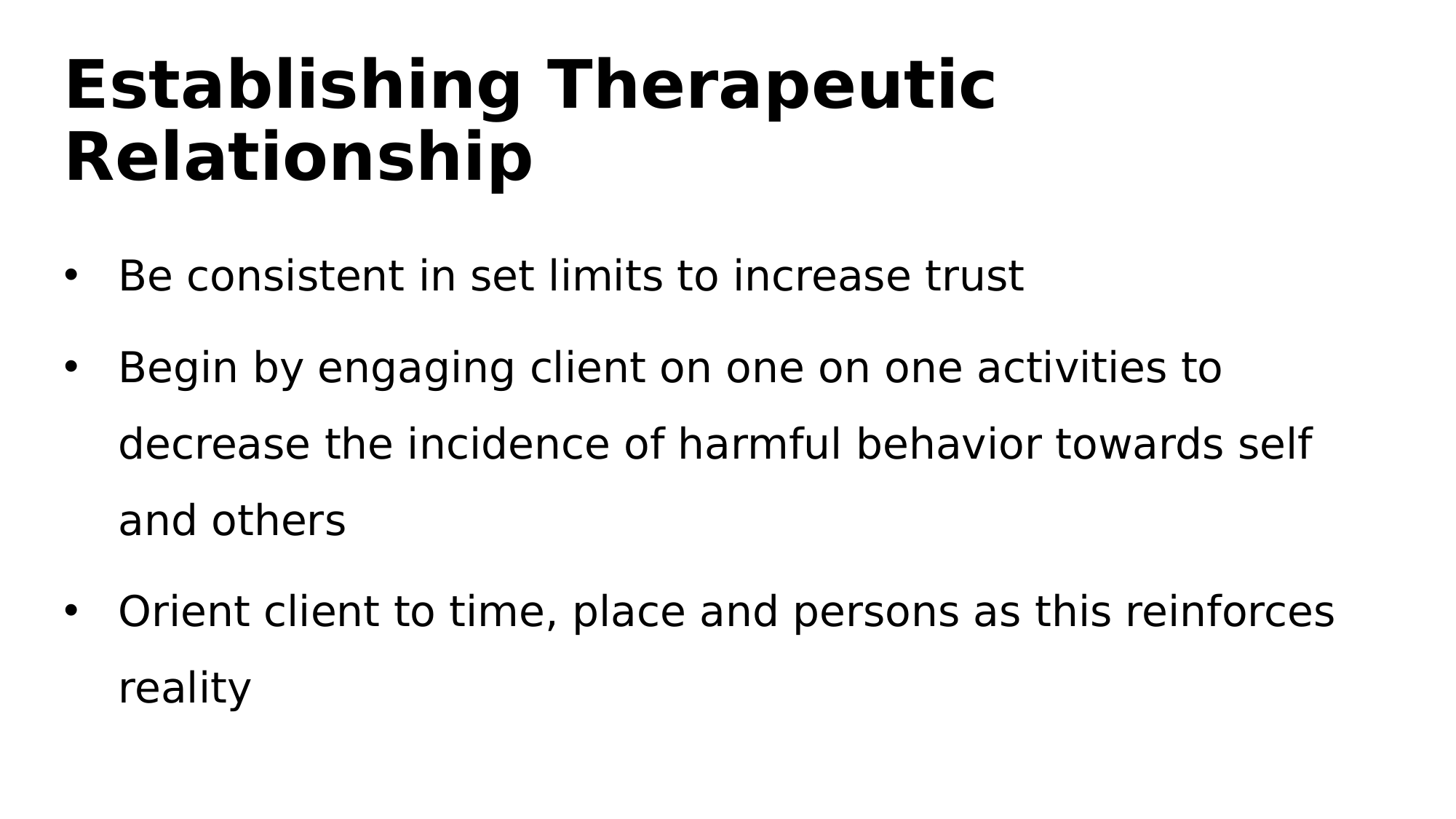

# Establishing Therapeutic Relationship
Be consistent in set limits to increase trust
Begin by engaging client on one on one activities to decrease the incidence of harmful behavior towards self and others
Orient client to time, place and persons as this reinforces reality